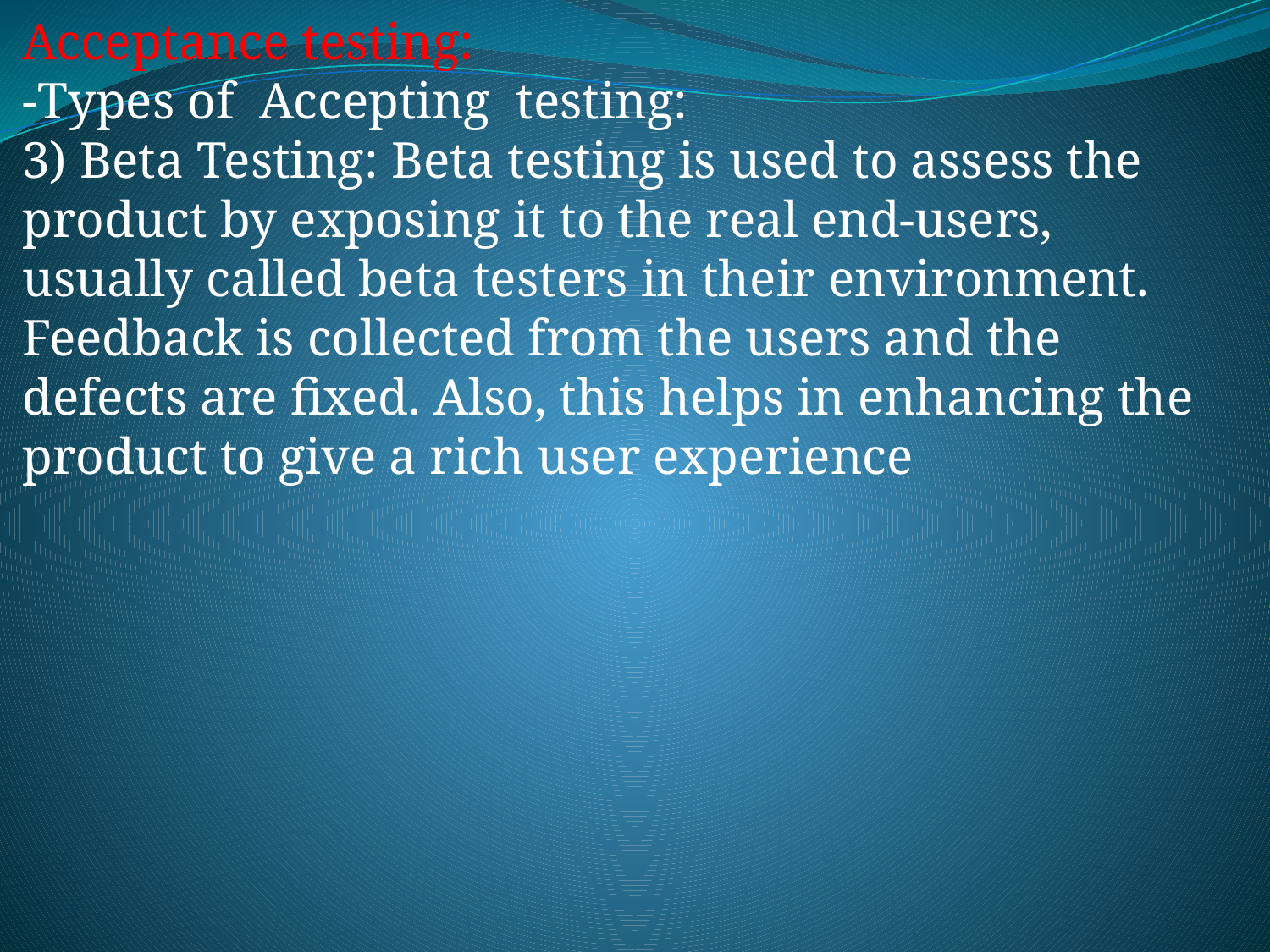

Acceptance testing:
-Types of  Accepting  testing:
3) Beta Testing: Beta testing is used to assess the product by exposing it to the real end-users, usually called beta testers in their environment. Feedback is collected from the users and the defects are fixed. Also, this helps in enhancing the product to give a rich user experience